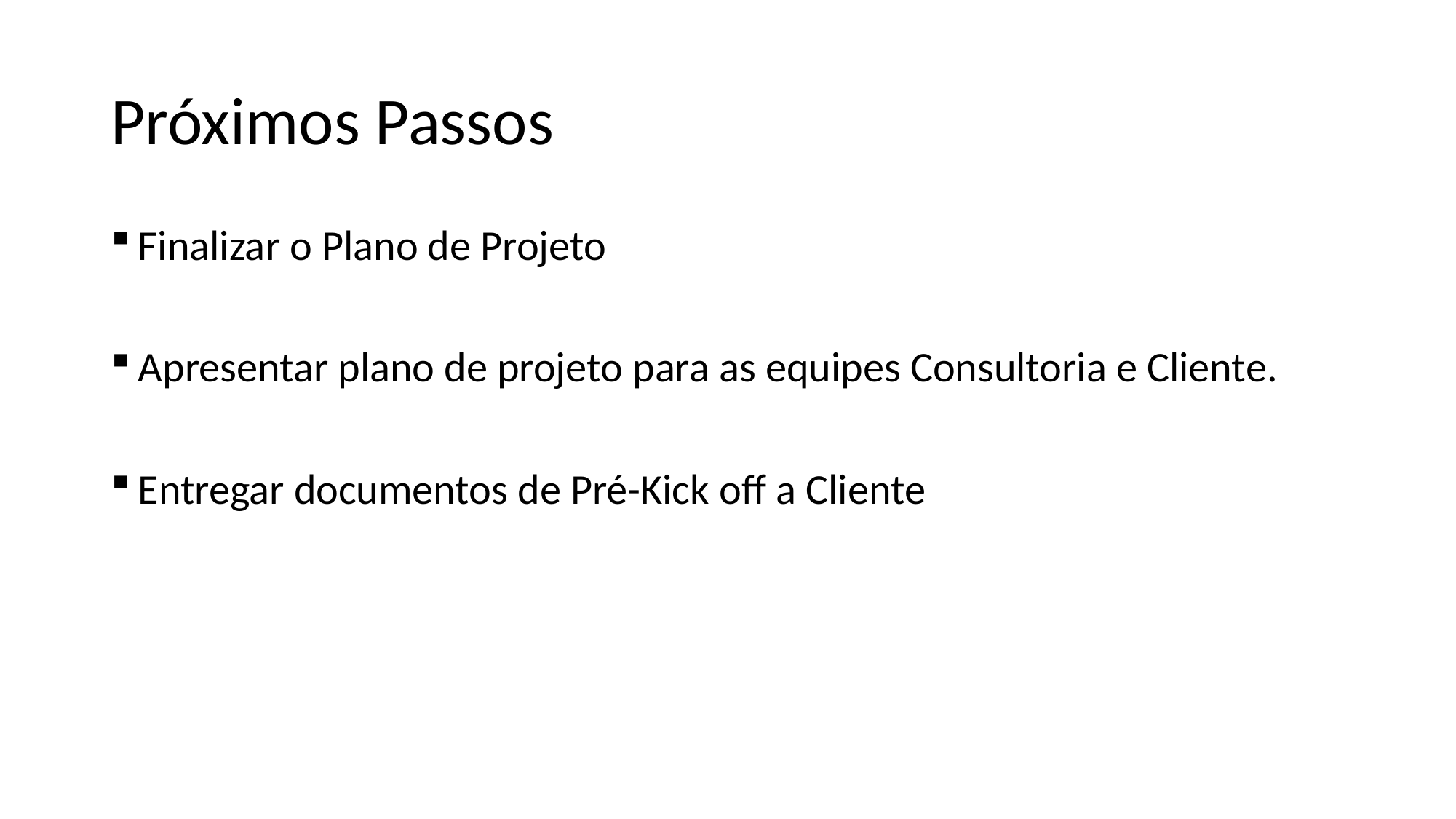

# Próximos Passos
Finalizar o Plano de Projeto

Apresentar plano de projeto para as equipes Consultoria e Cliente.

Entregar documentos de Pré-Kick off a Cliente